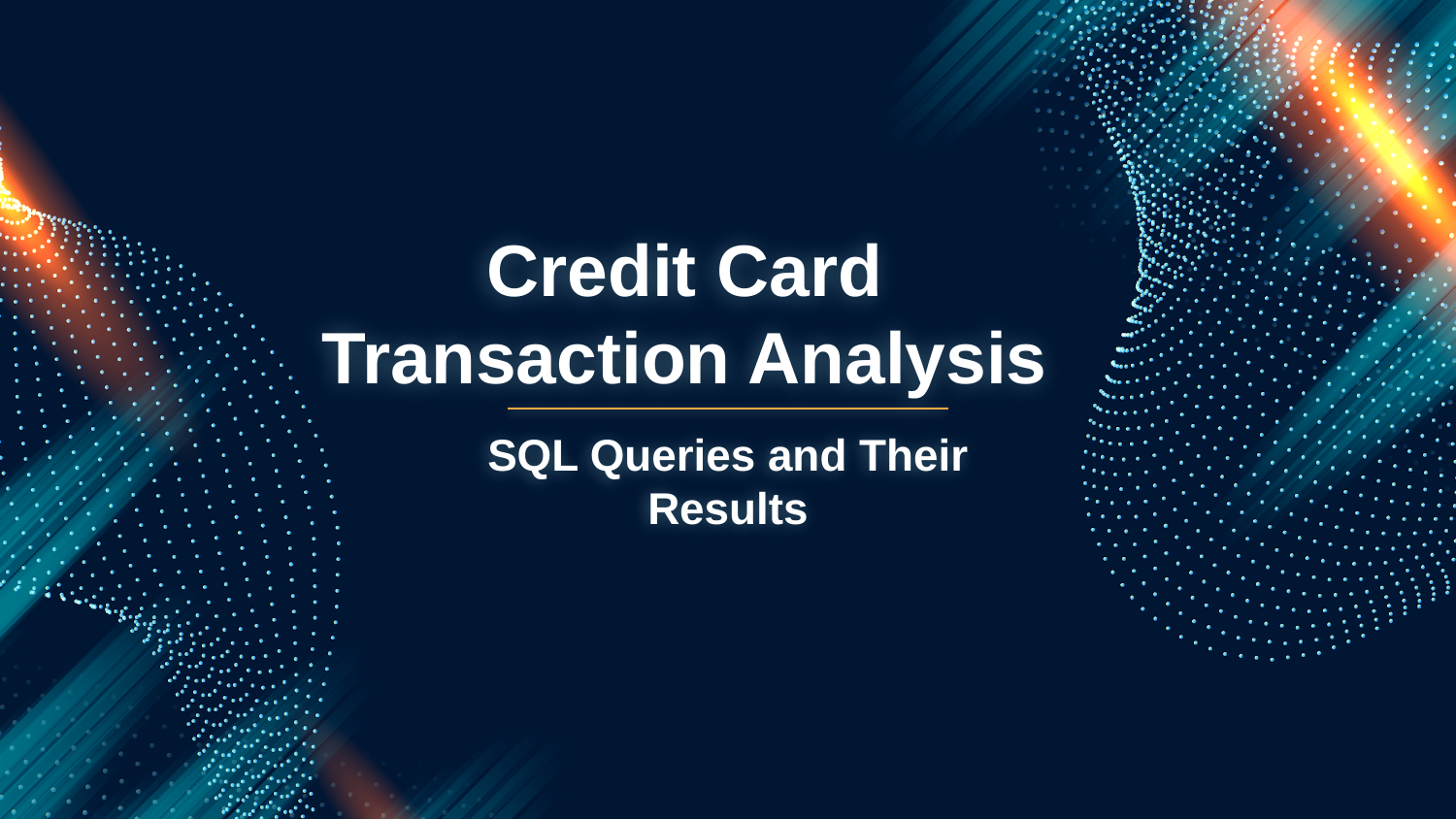

# Credit Card Transaction Analysis
SQL Queries and Their Results